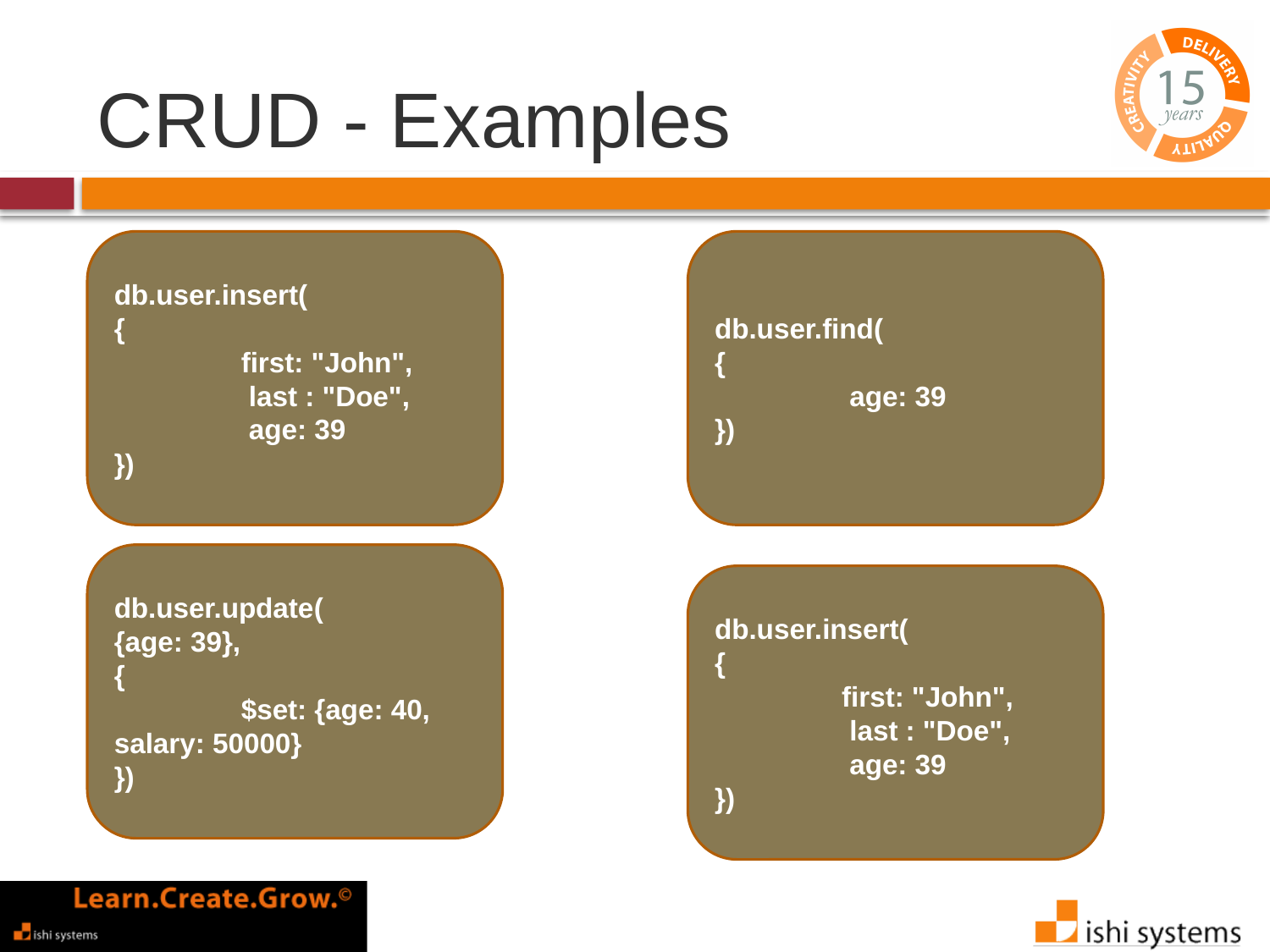

# CRUD - Examples
db.user.insert(
{
	first: "John",
	 last : "Doe",
	 age: 39
})
db.user.find(
{
	 age: 39
})
db.user.update(
{age: 39},
{
	$set: {age: 40, salary: 50000}
})
db.user.insert(
{
	first: "John",
	 last : "Doe",
	 age: 39
})